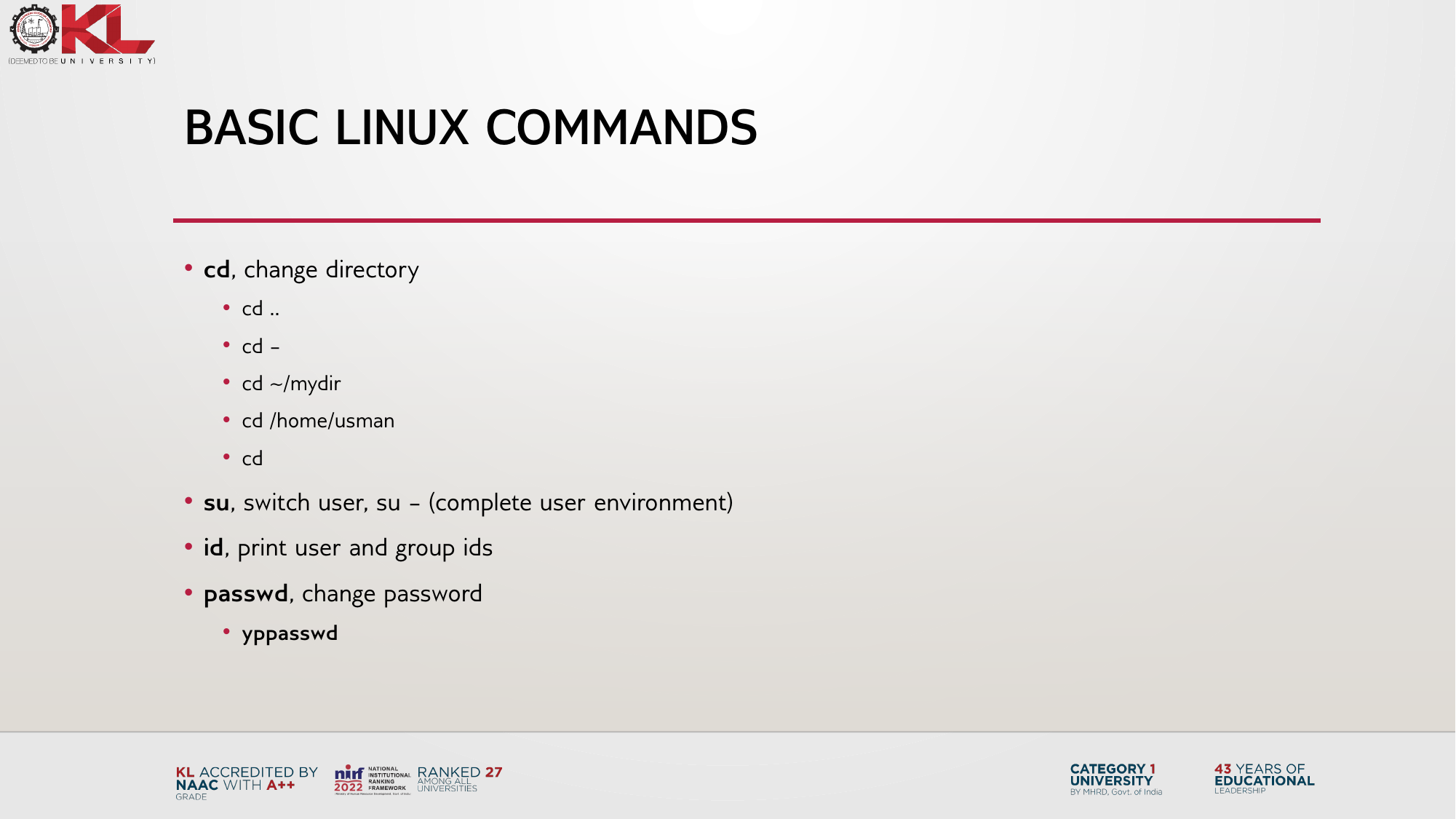

# Basic Linux Commands
cd, change directory
cd ..
cd –
cd ~/mydir
cd /home/usman
cd
su, switch user, su – (complete user environment)
id, print user and group ids
passwd, change password
yppasswd